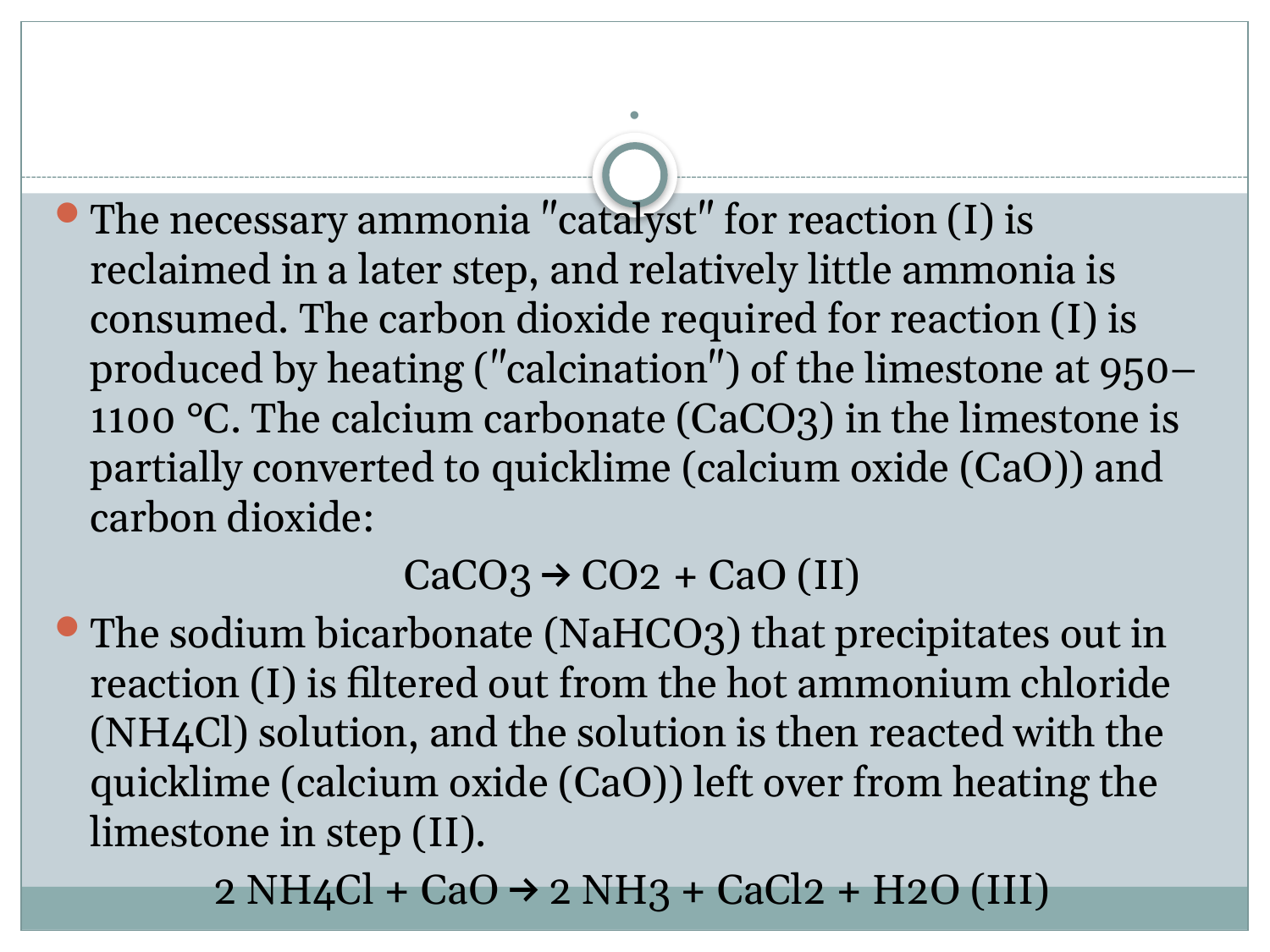

# .
The necessary ammonia "catalyst" for reaction (I) is reclaimed in a later step, and relatively little ammonia is consumed. The carbon dioxide required for reaction (I) is produced by heating ("calcination") of the limestone at 950–1100 °C. The calcium carbonate (CaCO3) in the limestone is partially converted to quicklime (calcium oxide (CaO)) and carbon dioxide:
CaCO3 → CO2 + CaO (II)
The sodium bicarbonate (NaHCO3) that precipitates out in reaction (I) is filtered out from the hot ammonium chloride (NH4Cl) solution, and the solution is then reacted with the quicklime (calcium oxide (CaO)) left over from heating the limestone in step (II).
2 NH4Cl + CaO → 2 NH3 + CaCl2 + H2O (III)